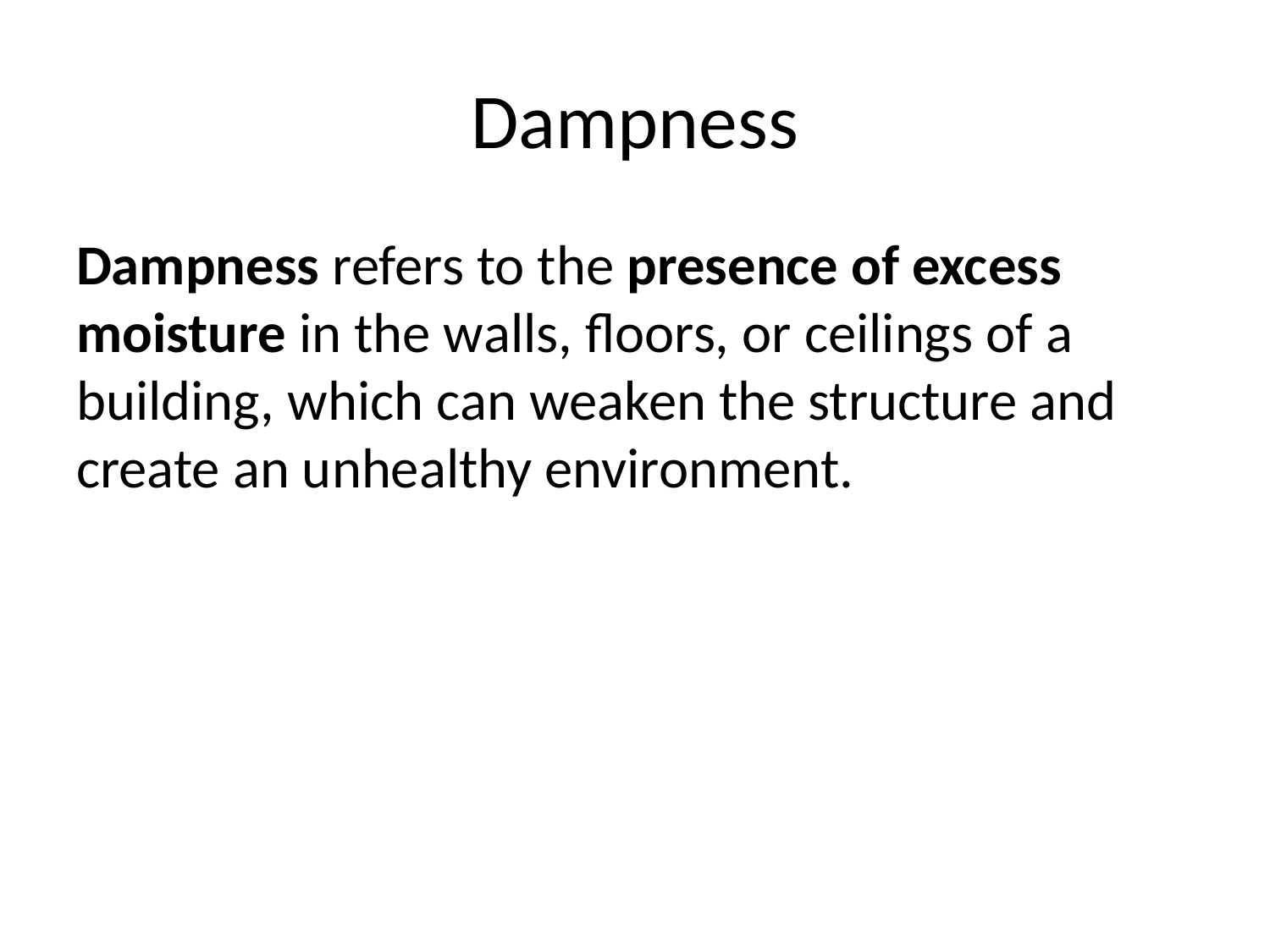

# Dampness
Dampness refers to the presence of excess moisture in the walls, floors, or ceilings of a building, which can weaken the structure and create an unhealthy environment.